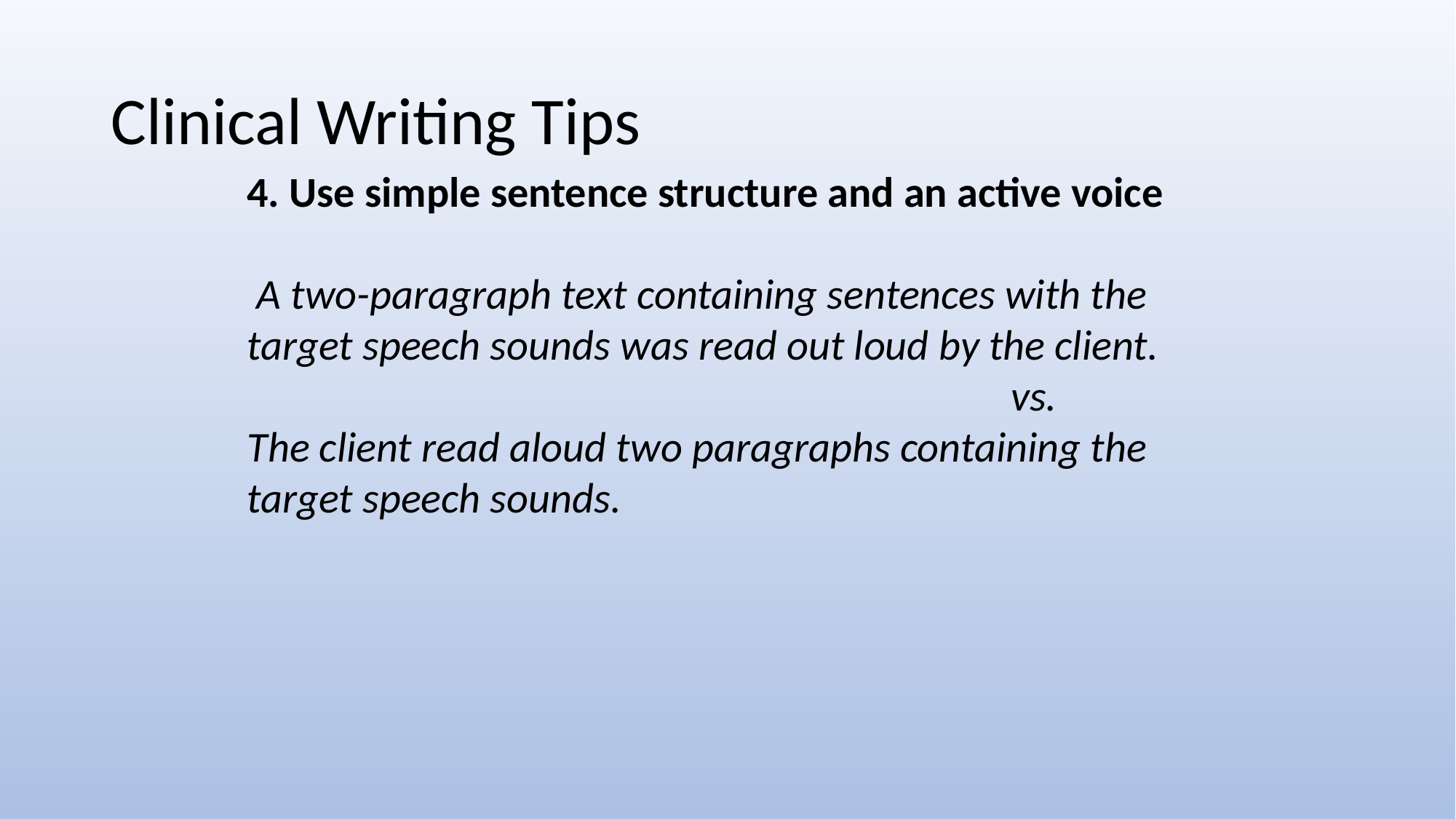

# Clinical Writing Tips
4. Use simple sentence structure and an active voice

 A two-paragraph text containing sentences with the target speech sounds was read out loud by the client.
							vs.
The client read aloud two paragraphs containing the target speech sounds.